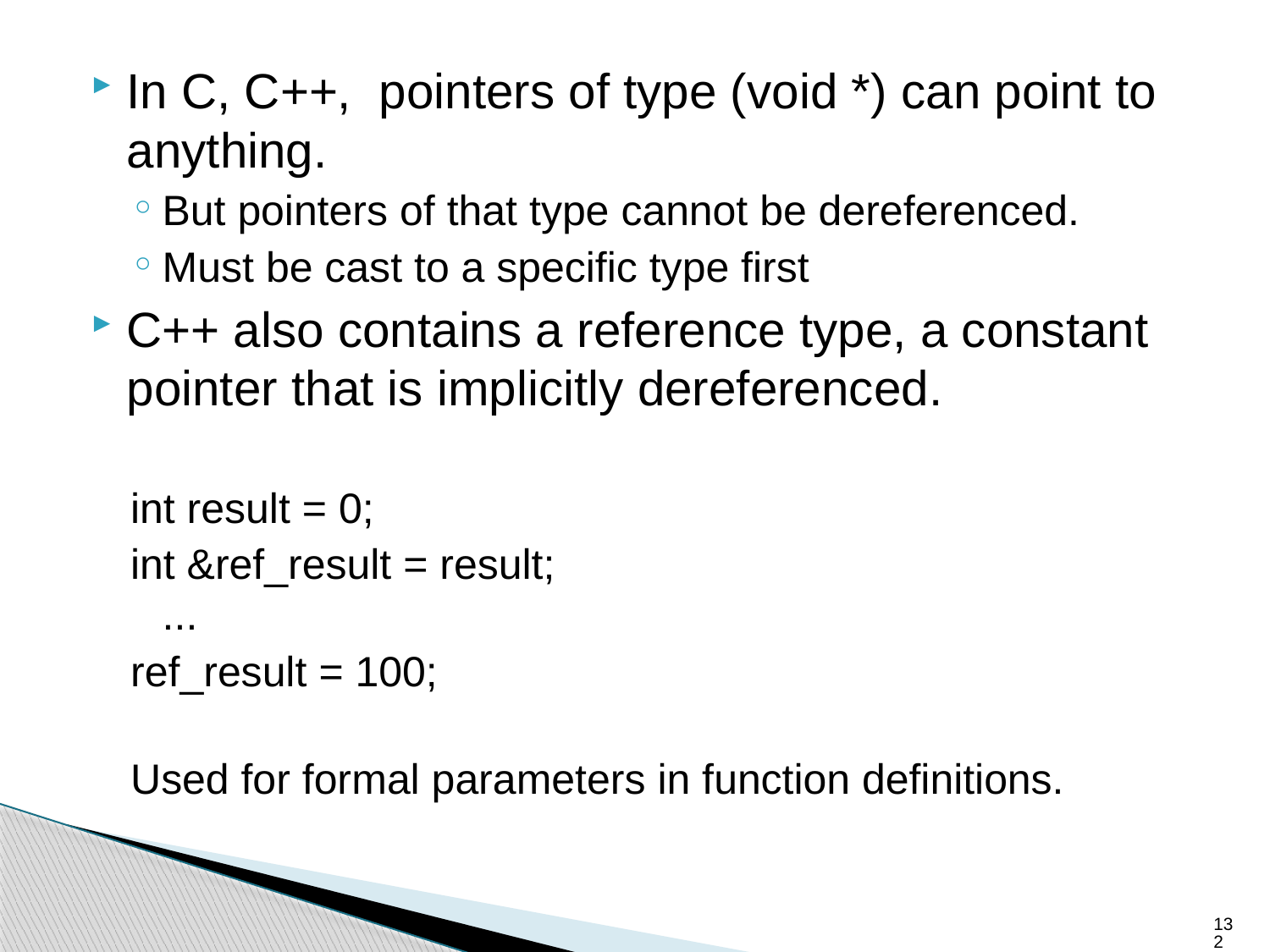

In C, C++,  pointers of type (void *) can point to anything.
But pointers of that type cannot be dereferenced.
Must be cast to a specific type first
C++ also contains a reference type, a constant pointer that is implicitly dereferenced.
int result = 0;
int &ref_result = result;
...
ref_result = 100;
Used for formal parameters in function definitions.
132